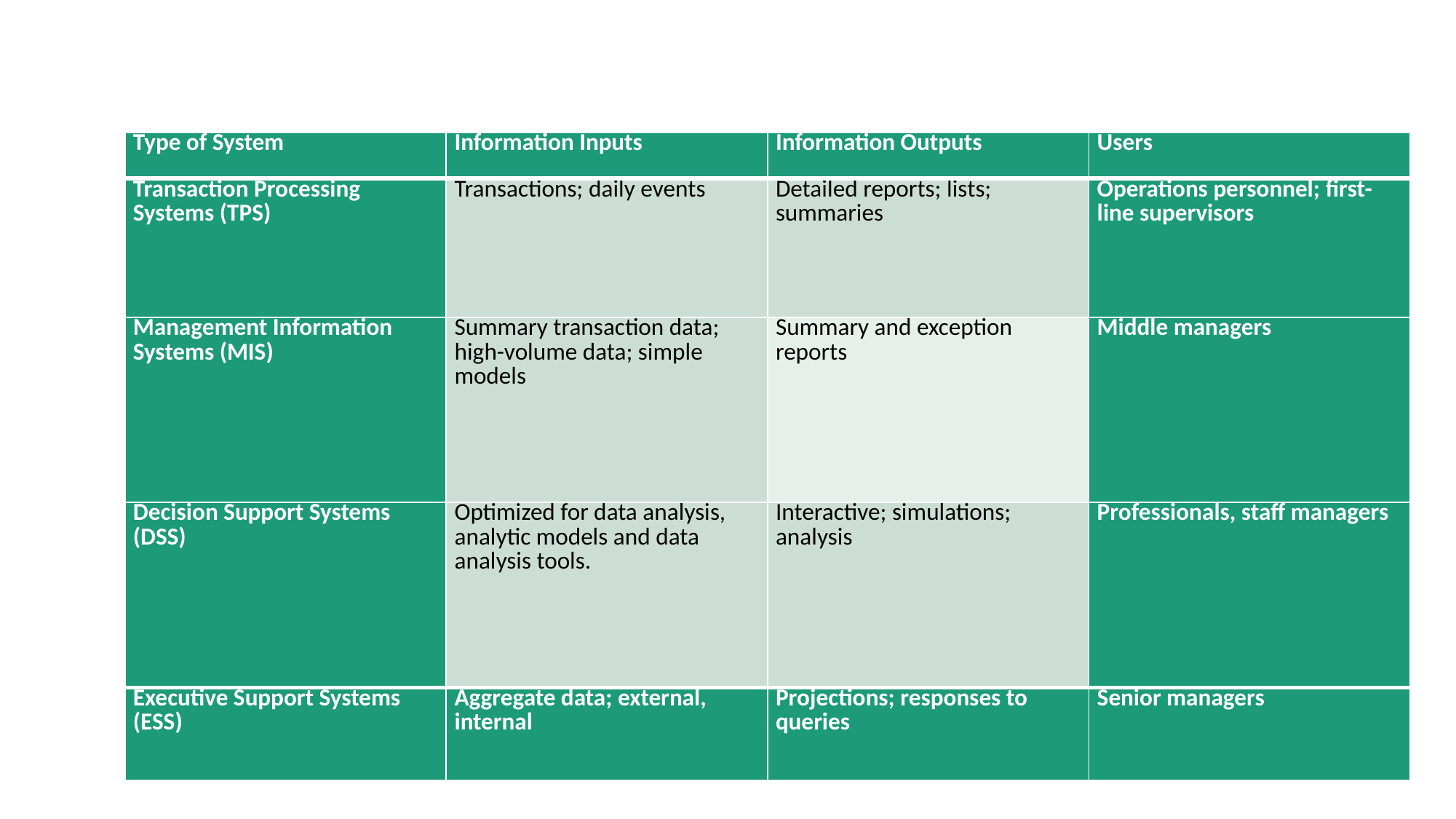

| Type of System | Information Inputs | Information Outputs | Users |
| --- | --- | --- | --- |
| Transaction Processing Systems (TPS) | Transactions; daily events | Detailed reports; lists; summaries | Operations personnel; first-line supervisors |
| Management Information Systems (MIS) | Summary transaction data; high-volume data; simple models | Summary and exception reports | Middle managers |
| Decision Support Systems (DSS) | Optimized for data analysis, analytic models and data analysis tools. | Interactive; simulations; analysis | Professionals, staff managers |
| Executive Support Systems (ESS) | Aggregate data; external, internal | Projections; responses to queries | Senior managers |